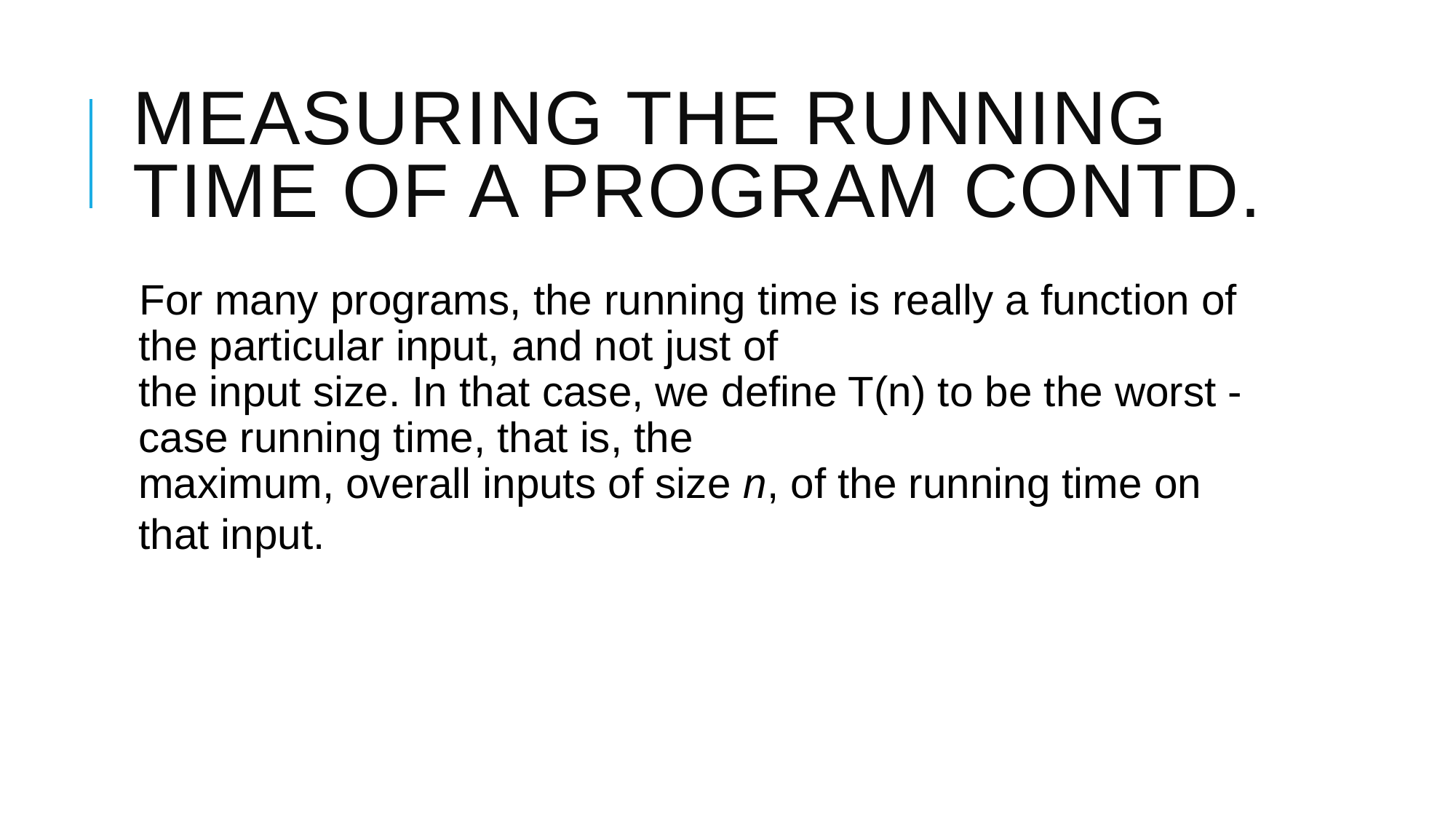

# Measuring the Running Time of a Program contd.
For many programs, the running time is really a function of the particular input, and not just of
the input size. In that case, we define T(n) to be the worst - case running time, that is, the
maximum, overall inputs of size n, of the running time on that input.